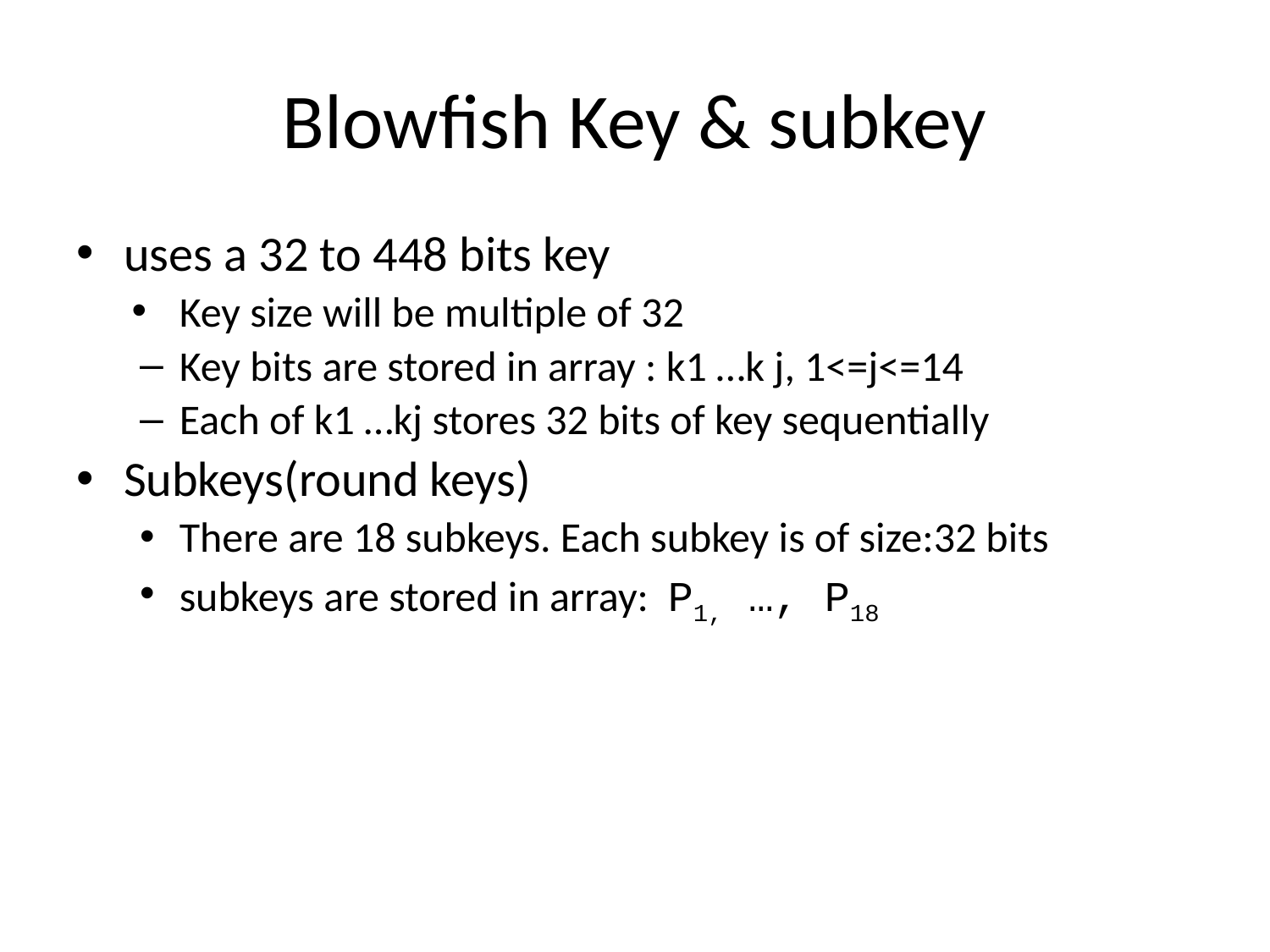

# Blowfish Key & subkey
uses a 32 to 448 bits key
Key size will be multiple of 32
Key bits are stored in array : k1 …k j, 1<=j<=14
Each of k1 …kj stores 32 bits of key sequentially
Subkeys(round keys)
There are 18 subkeys. Each subkey is of size:32 bits
subkeys are stored in array:  P1, …, P18